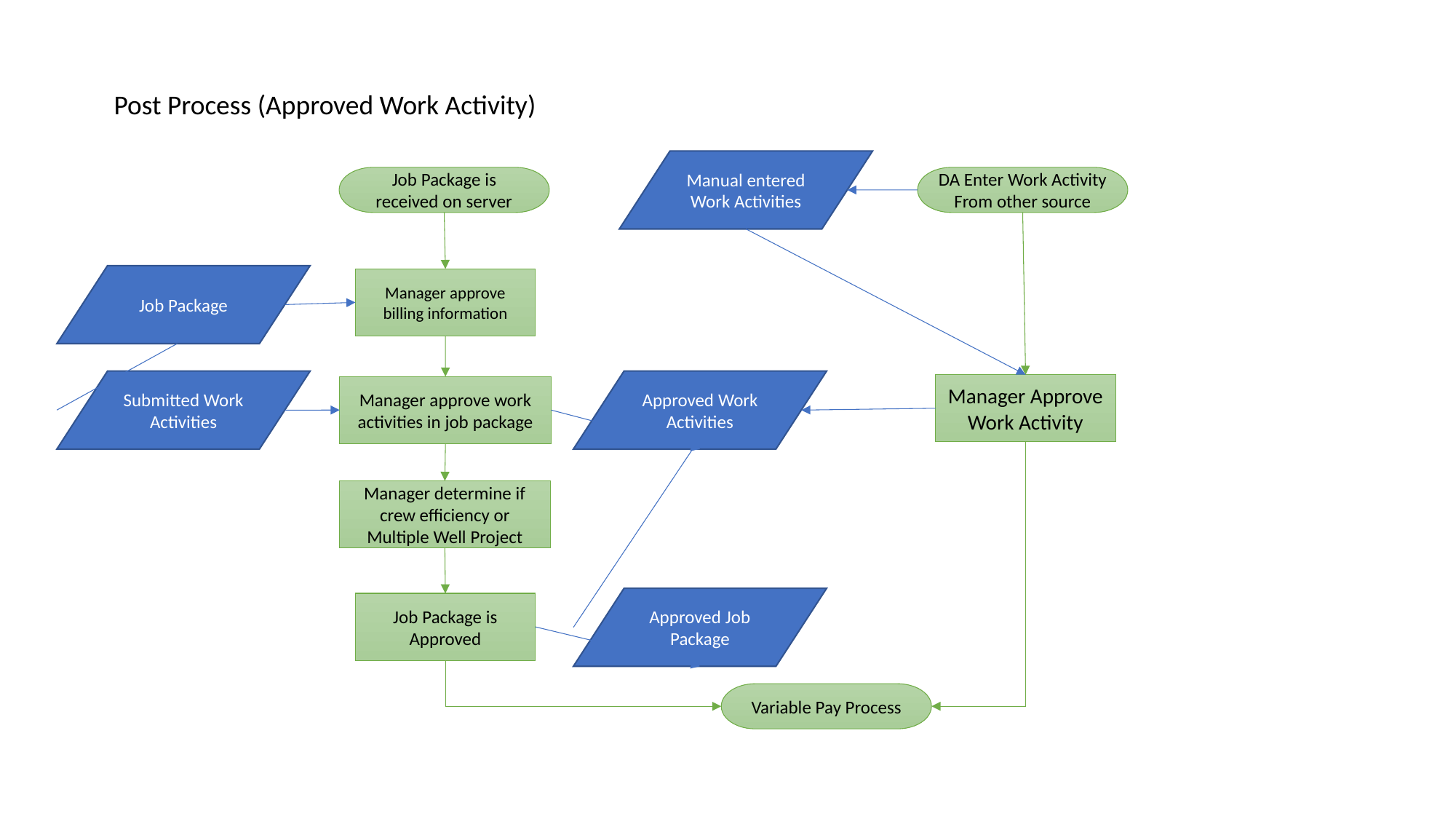

Post Process (Approved Work Activity)
Manual entered Work Activities
Job Package is received on server
DA Enter Work Activity From other source
Job Package
Manager approve billing information
Submitted Work Activities
Approved Work Activities
Manager Approve Work Activity
Manager approve work activities in job package
Manager determine if crew efficiency or Multiple Well Project
Approved Job Package
Job Package is Approved
Variable Pay Process